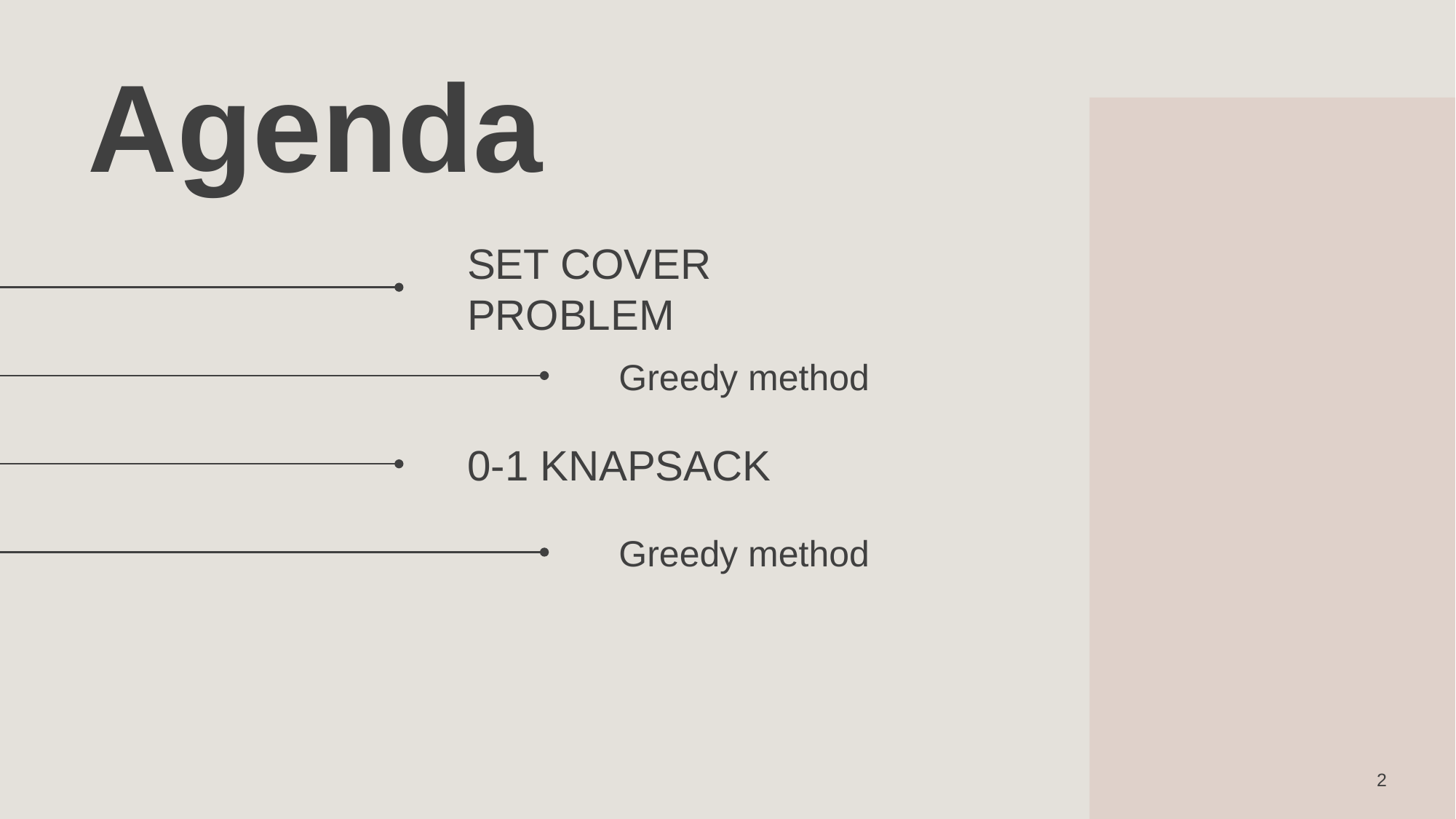

# Agenda
Set Cover problem
Greedy method
0-1 knapsack
Greedy method
2